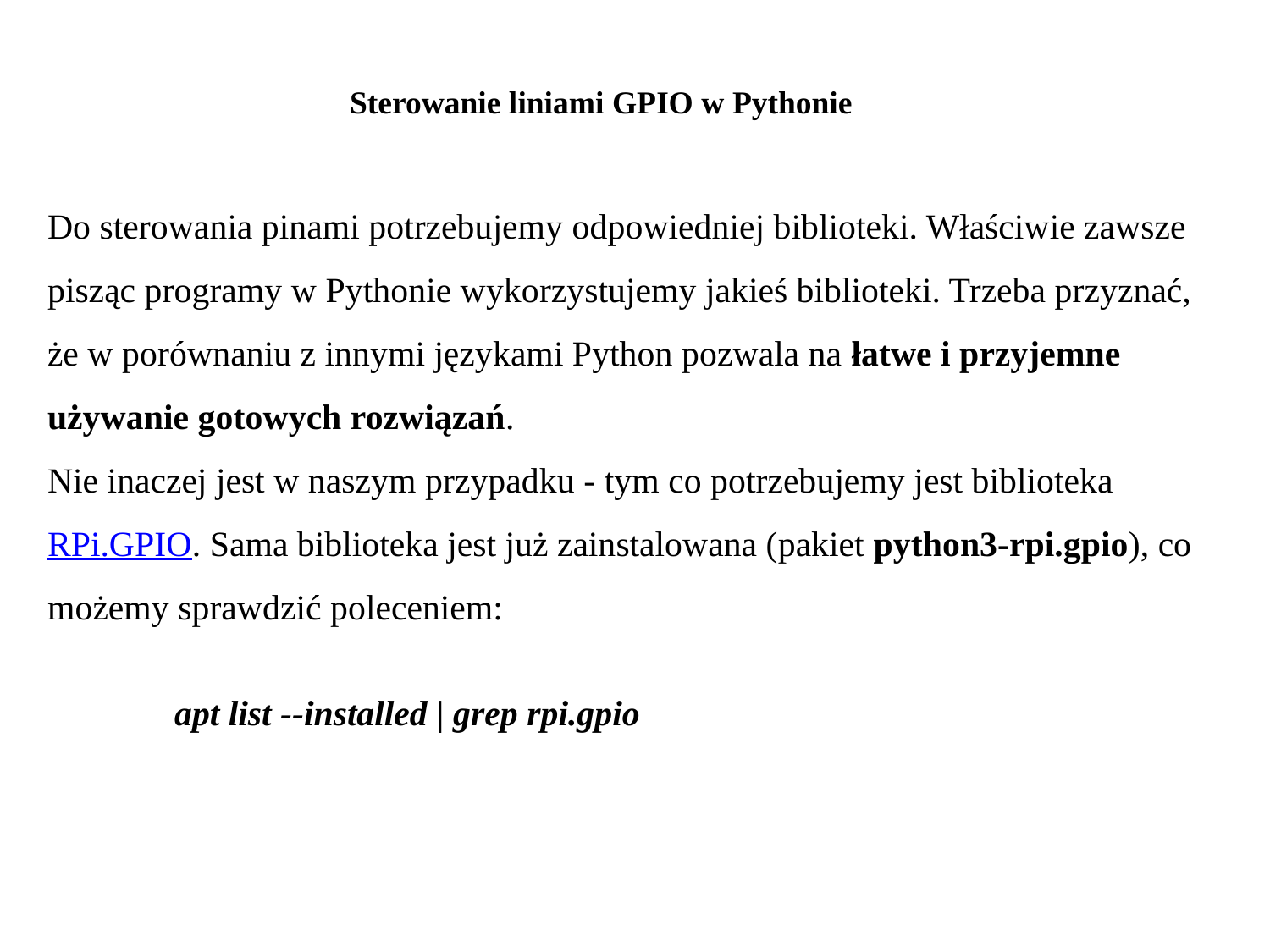

Sterowanie liniami GPIO w Pythonie
Do sterowania pinami potrzebujemy odpowiedniej biblioteki. Właściwie zawsze pisząc programy w Pythonie wykorzystujemy jakieś biblioteki. Trzeba przyznać, że w porównaniu z innymi językami Python pozwala na łatwe i przyjemne używanie gotowych rozwiązań.
Nie inaczej jest w naszym przypadku - tym co potrzebujemy jest biblioteka RPi.GPIO. Sama biblioteka jest już zainstalowana (pakiet python3-rpi.gpio), co możemy sprawdzić poleceniem:

apt list --installed | grep rpi.gpio